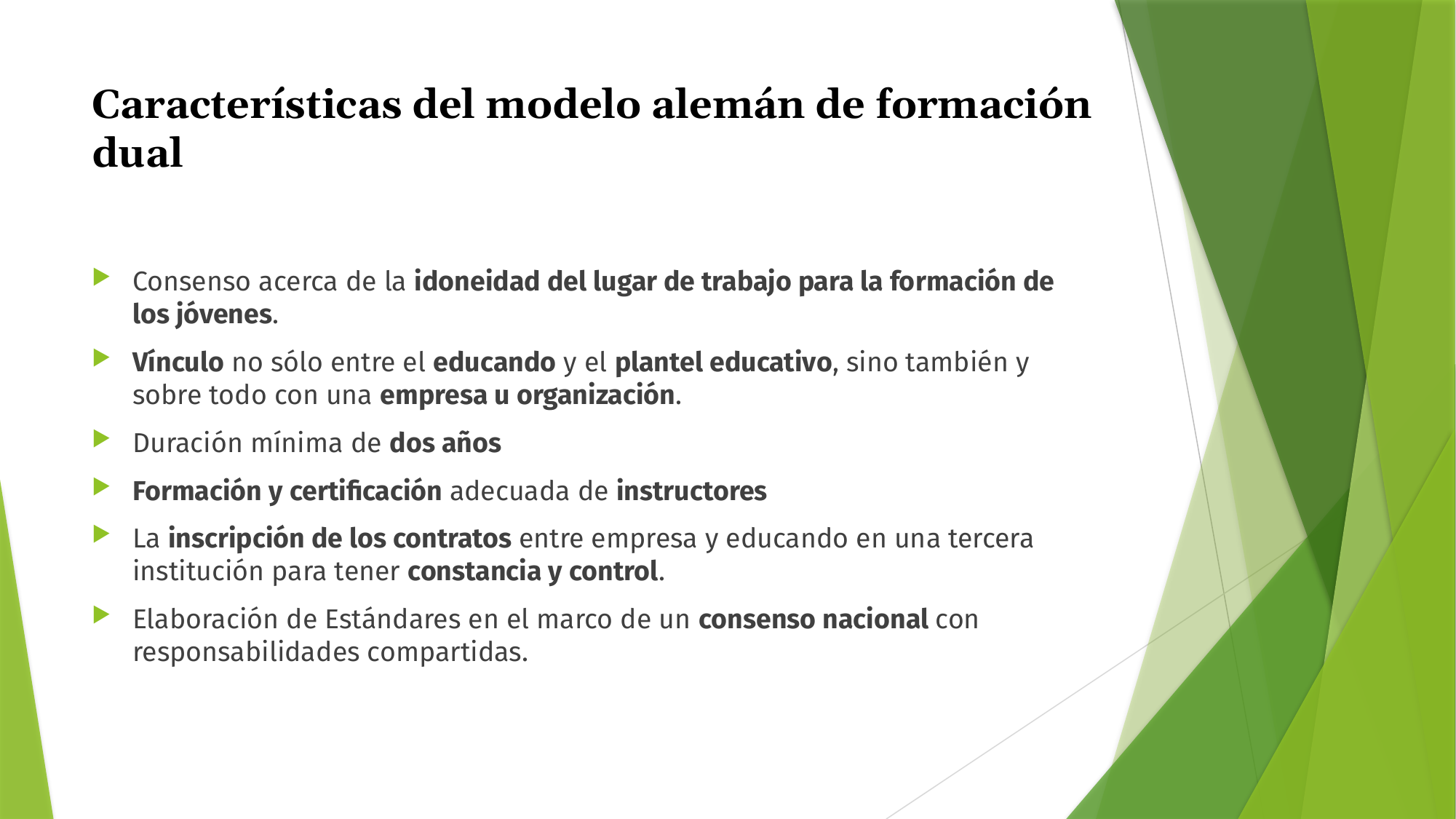

# Características del modelo alemán de formación dual
Consenso acerca de la idoneidad del lugar de trabajo para la formación de los jóvenes.
Vínculo no sólo entre el educando y el plantel educativo, sino también y sobre todo con una empresa u organización.
Duración mínima de dos años
Formación y certificación adecuada de instructores
La inscripción de los contratos entre empresa y educando en una tercera institución para tener constancia y control.
Elaboración de Estándares en el marco de un consenso nacional con responsabilidades compartidas.